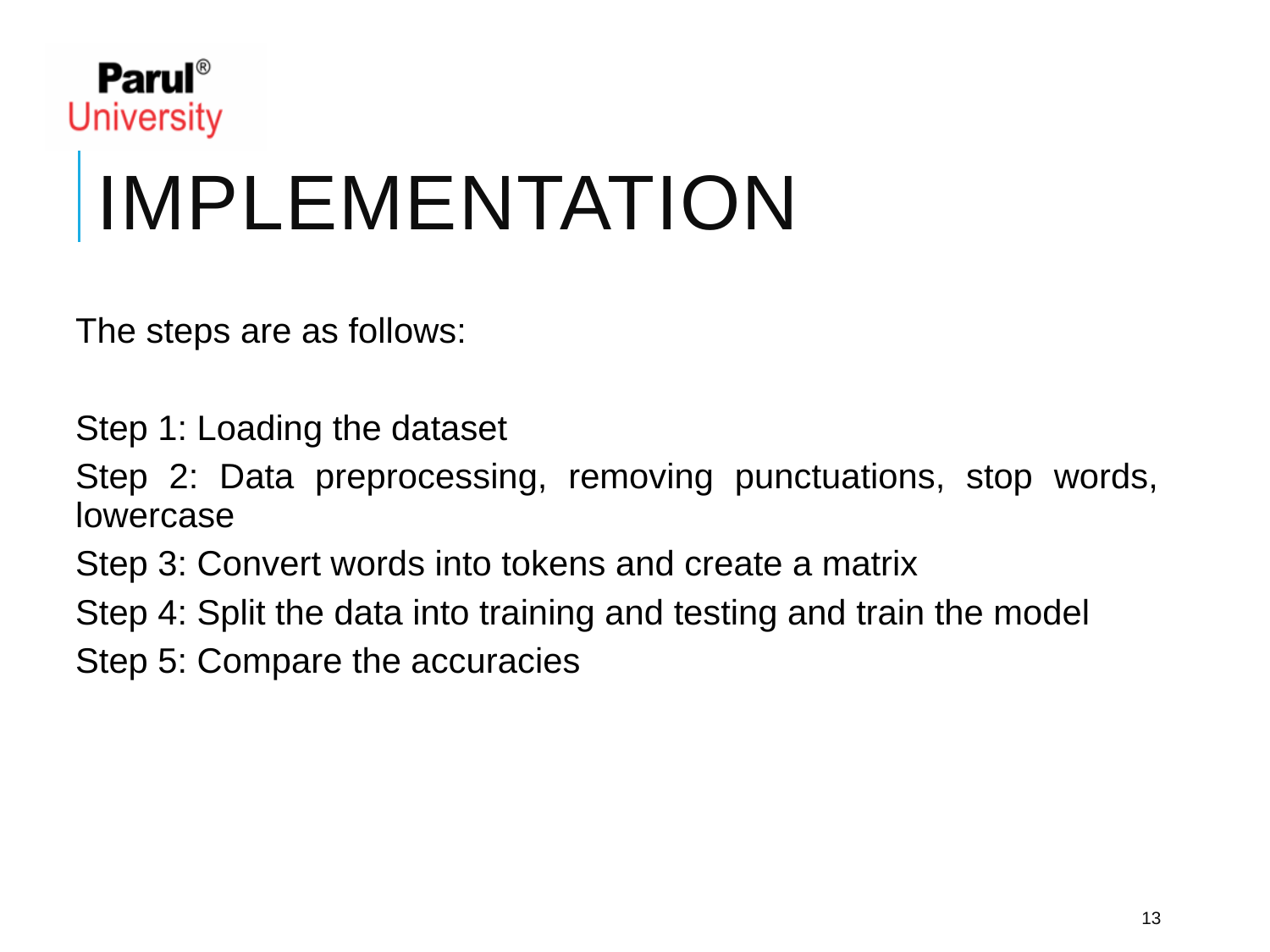

# Implementation
The steps are as follows:

Step 1: Loading the dataset
Step 2: Data preprocessing, removing punctuations, stop words, lowercase
Step 3: Convert words into tokens and create a matrix
Step 4: Split the data into training and testing and train the model
Step 5: Compare the accuracies

13